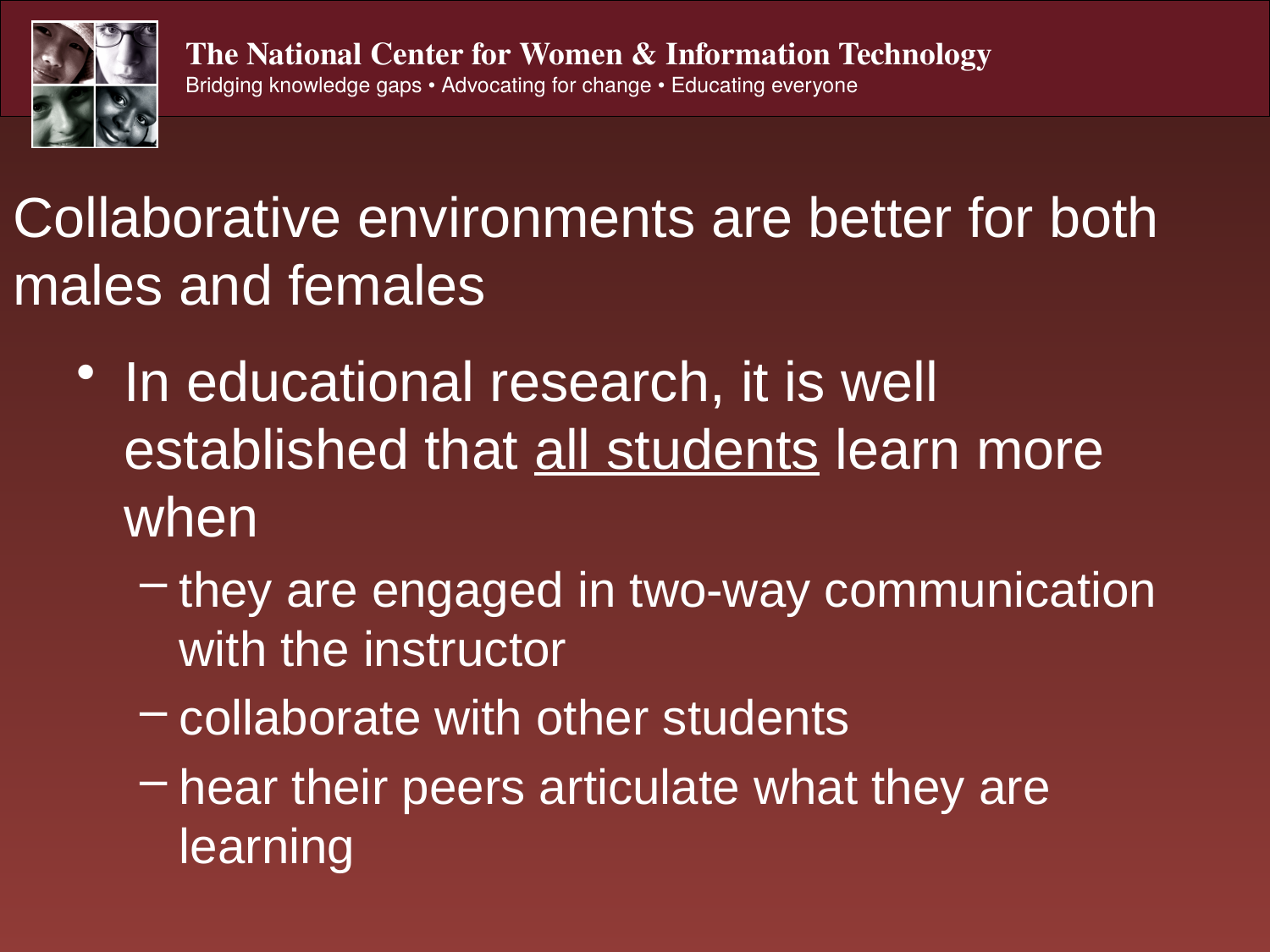

# Collaborative environments are better for both males and females
In educational research, it is well established that all students learn more when
they are engaged in two-way communication with the instructor
collaborate with other students
hear their peers articulate what they are learning